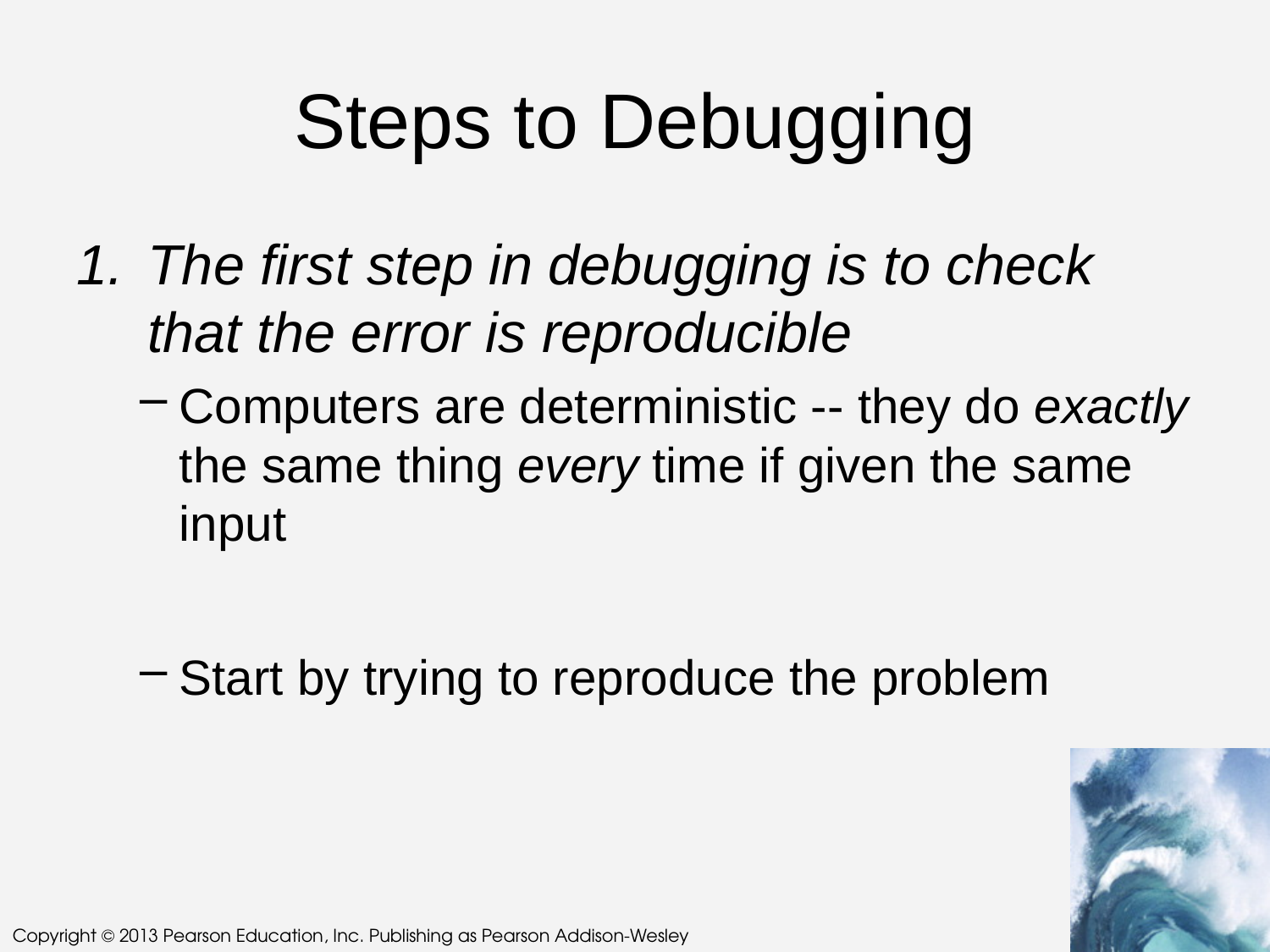

# Steps to Debugging
The first step in debugging is to check that the error is reproducible
Computers are deterministic -- they do exactly the same thing every time if given the same input

Start by trying to reproduce the problem